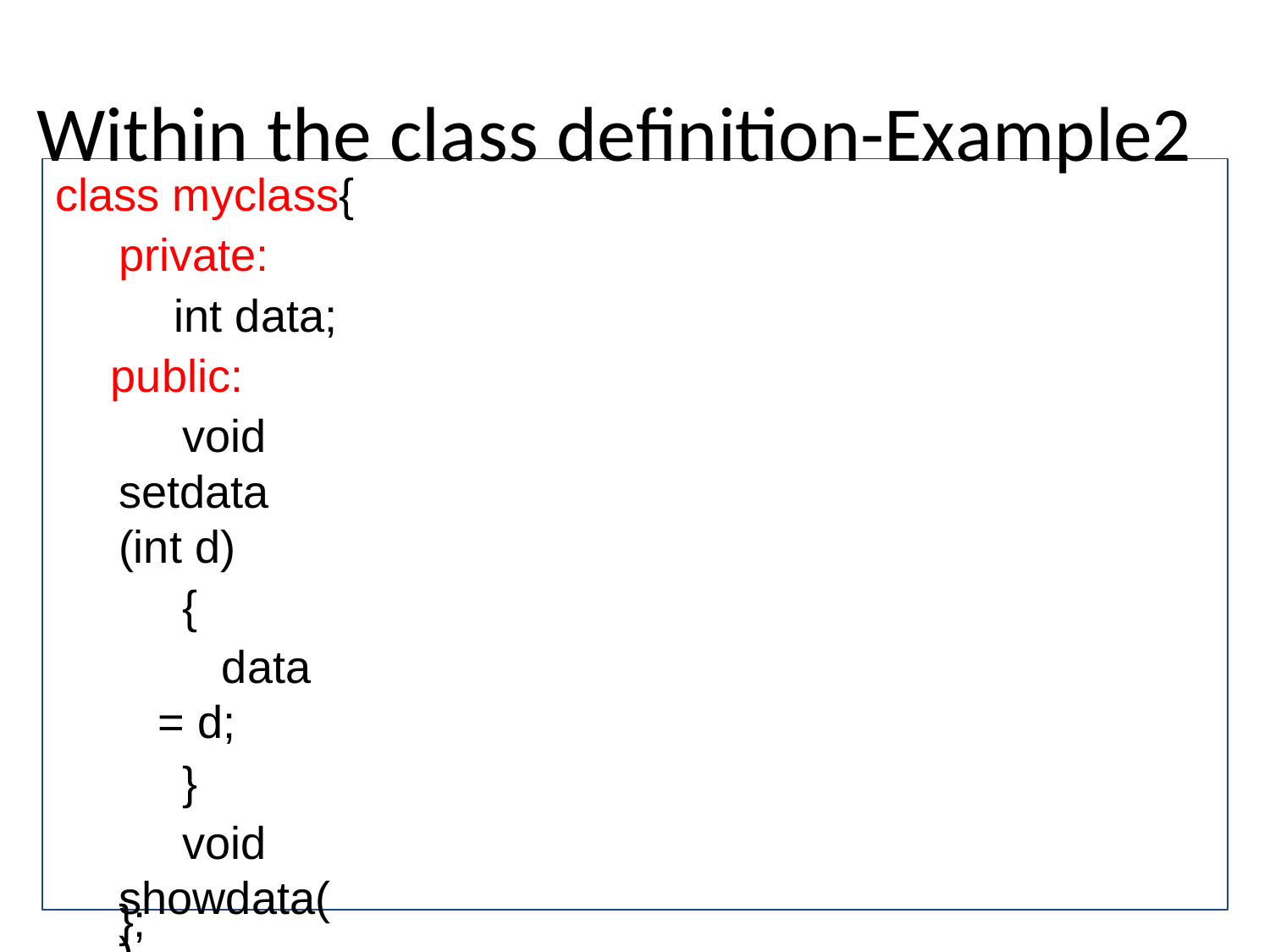

Within the class definition-Example2

class myclass{
private:
int data; public:
void setdata (int d)
{
data = d;
}
void showdata()
{
cout<< “Data is” <<data<<endl
}
};